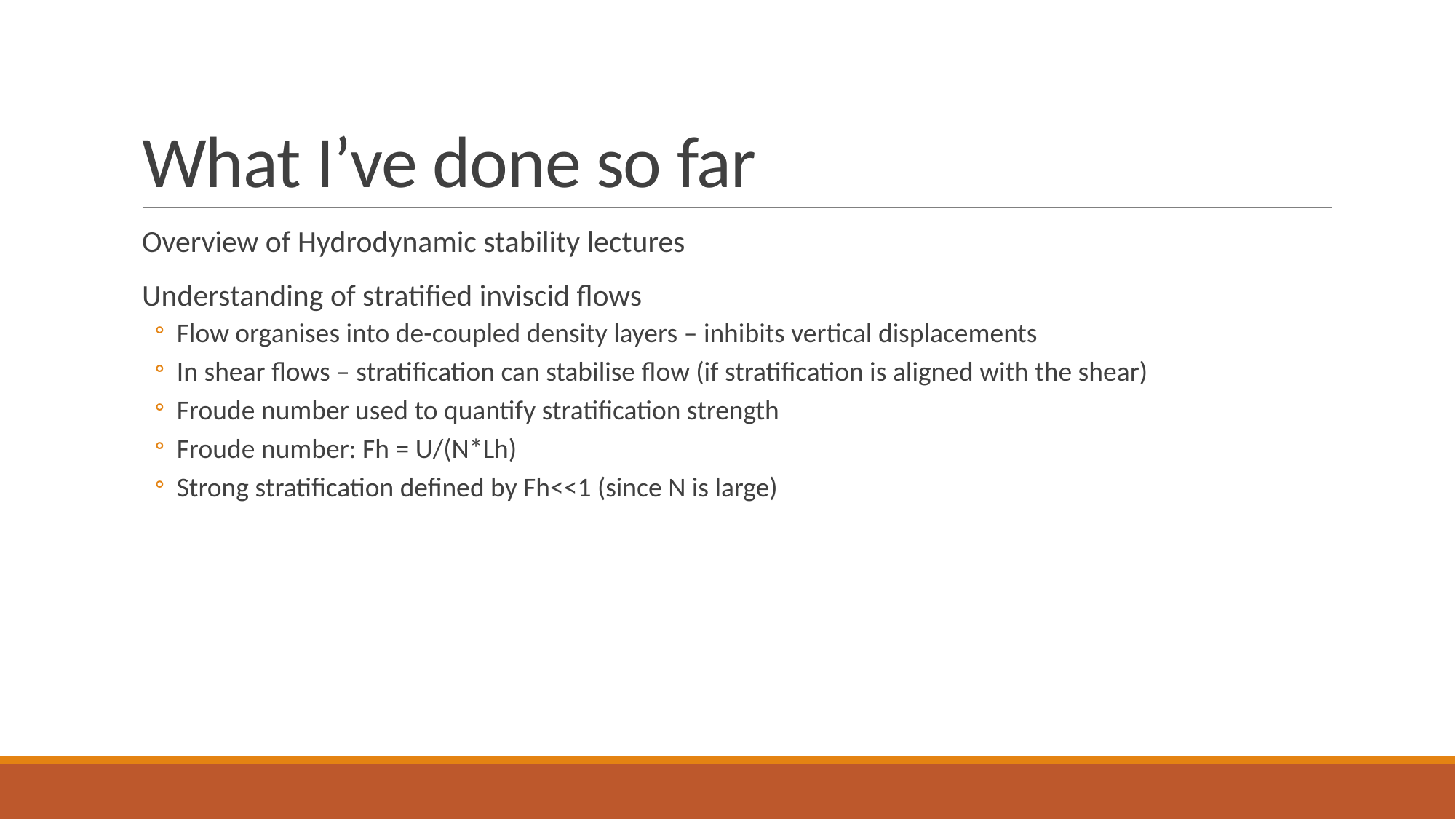

# What I’ve done so far
Overview of Hydrodynamic stability lectures
Understanding of stratified inviscid flows
Flow organises into de-coupled density layers – inhibits vertical displacements
In shear flows – stratification can stabilise flow (if stratification is aligned with the shear)
Froude number used to quantify stratification strength
Froude number: Fh = U/(N*Lh)
Strong stratification defined by Fh<<1 (since N is large)